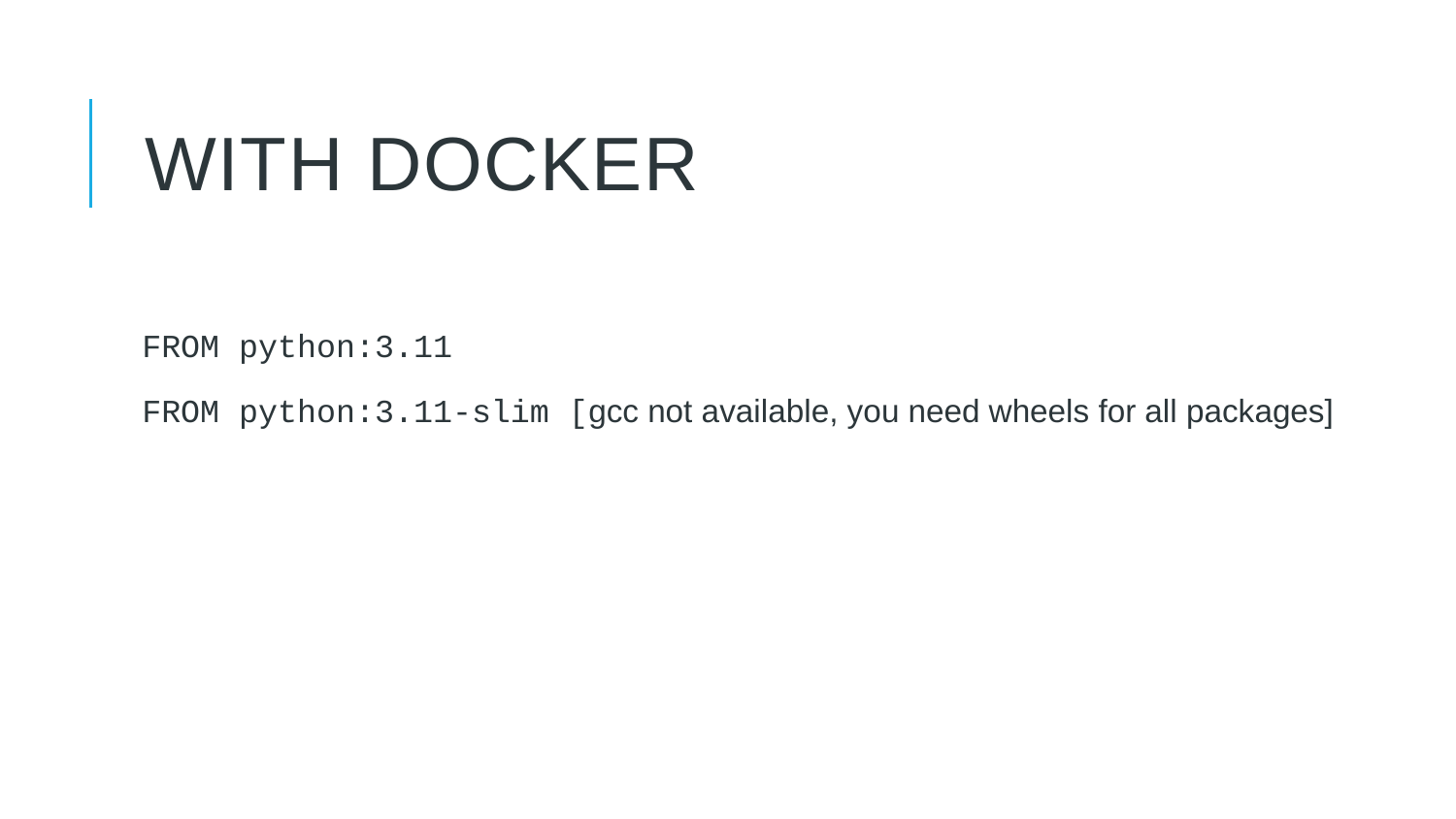

9
# WITH DOCKER
FROM python:3.11
FROM python:3.11-slim [gcc not available, you need wheels for all packages]